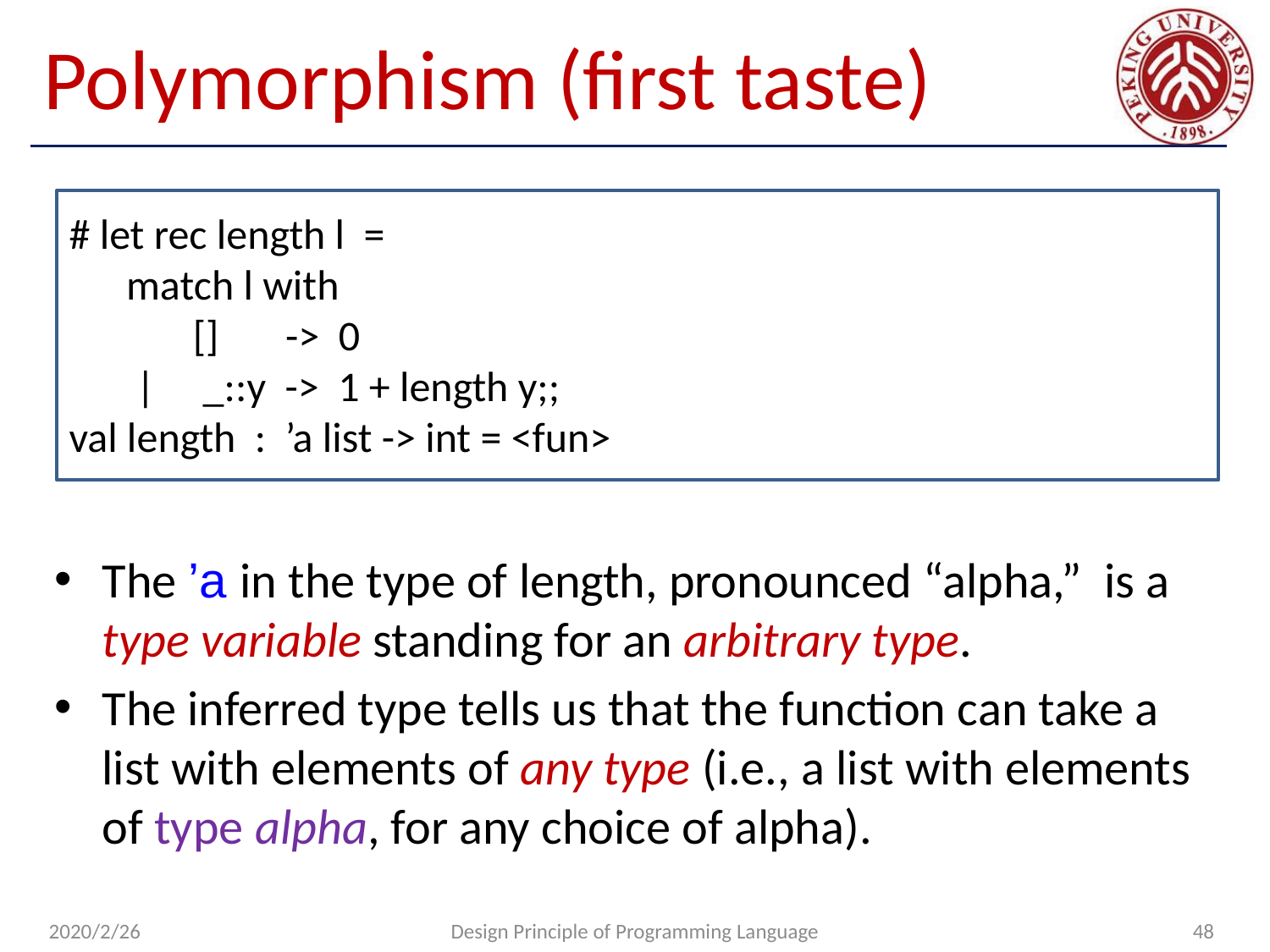

# Polymorphism (first taste)

# let rec length l  =
      match l with
             []       ->  0
       |     _::y  ->  1 + length y;;
val length  :  ’a list -> int = <fun>
The ’a in the type of length, pronounced “alpha,”  is a type variable standing for an arbitrary type.
The inferred type tells us that the function can take a list with elements of any type (i.e., a list with elements of type alpha, for any choice of alpha).
2020/2/26
Design Principle of Programming Language
48